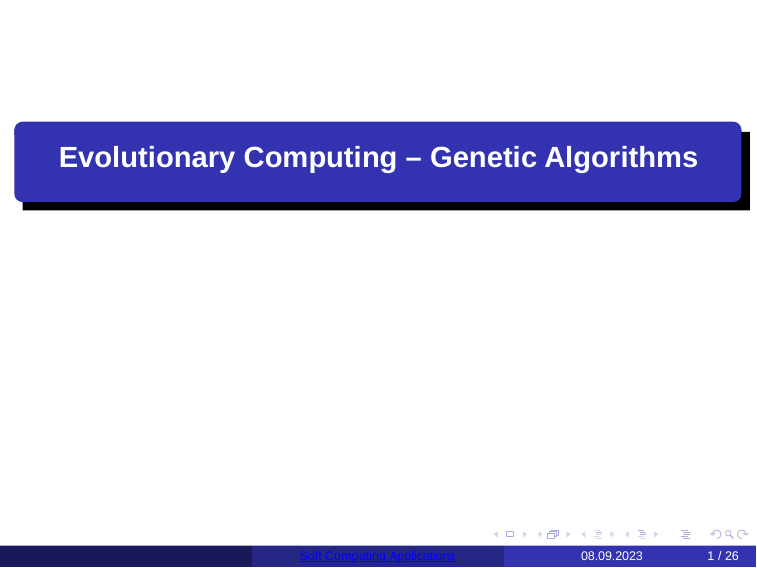

# Evolutionary Computing – Genetic Algorithms

Soft Computing Applications
08.09.2023
1 / 26